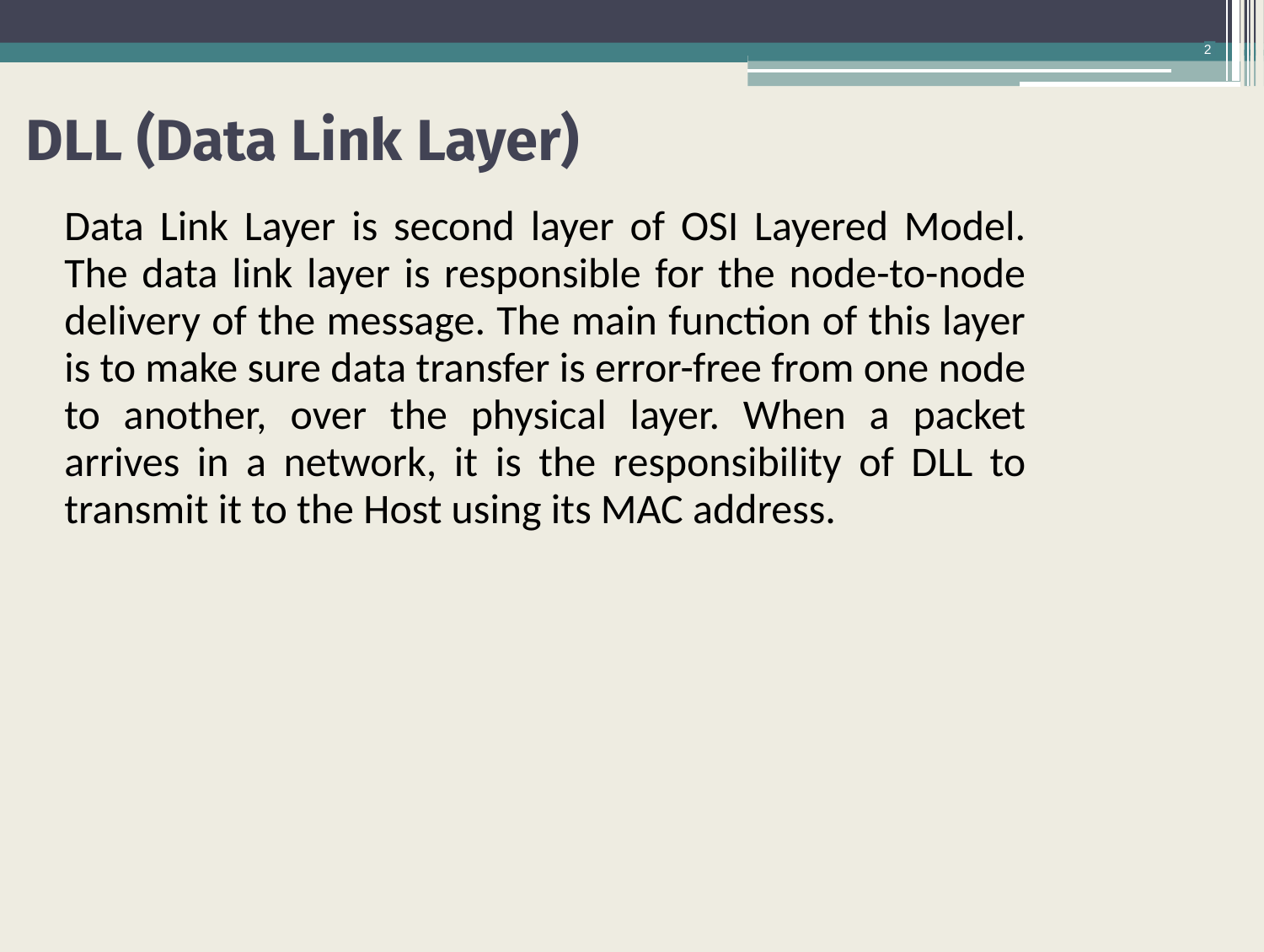

2
DLL (Data Link Layer)
	Data Link Layer is second layer of OSI Layered Model. The data link layer is responsible for the node-to-node delivery of the message. The main function of this layer is to make sure data transfer is error-free from one node to another, over the physical layer. When a packet arrives in a network, it is the responsibility of DLL to transmit it to the Host using its MAC address.